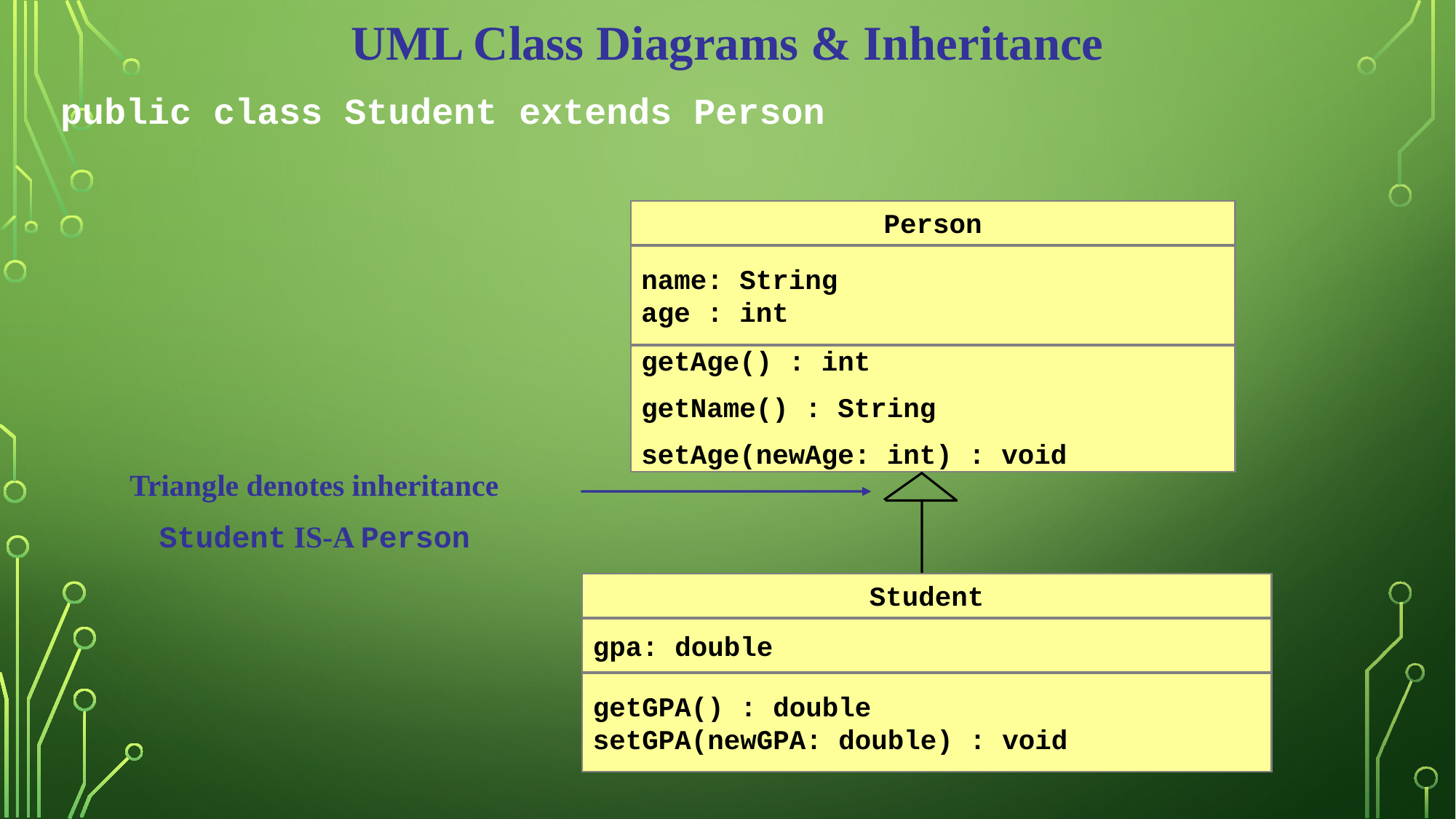

UML Class Diagrams & Inheritance
public class Student extends Person
Person
name: String
age : int
getAge() : int
getName() : String
setAge(newAge: int) : void
Triangle denotes inheritance
Student IS-A Person

Student
gpa: double
getGPA() : double
setGPA(newGPA: double) : void